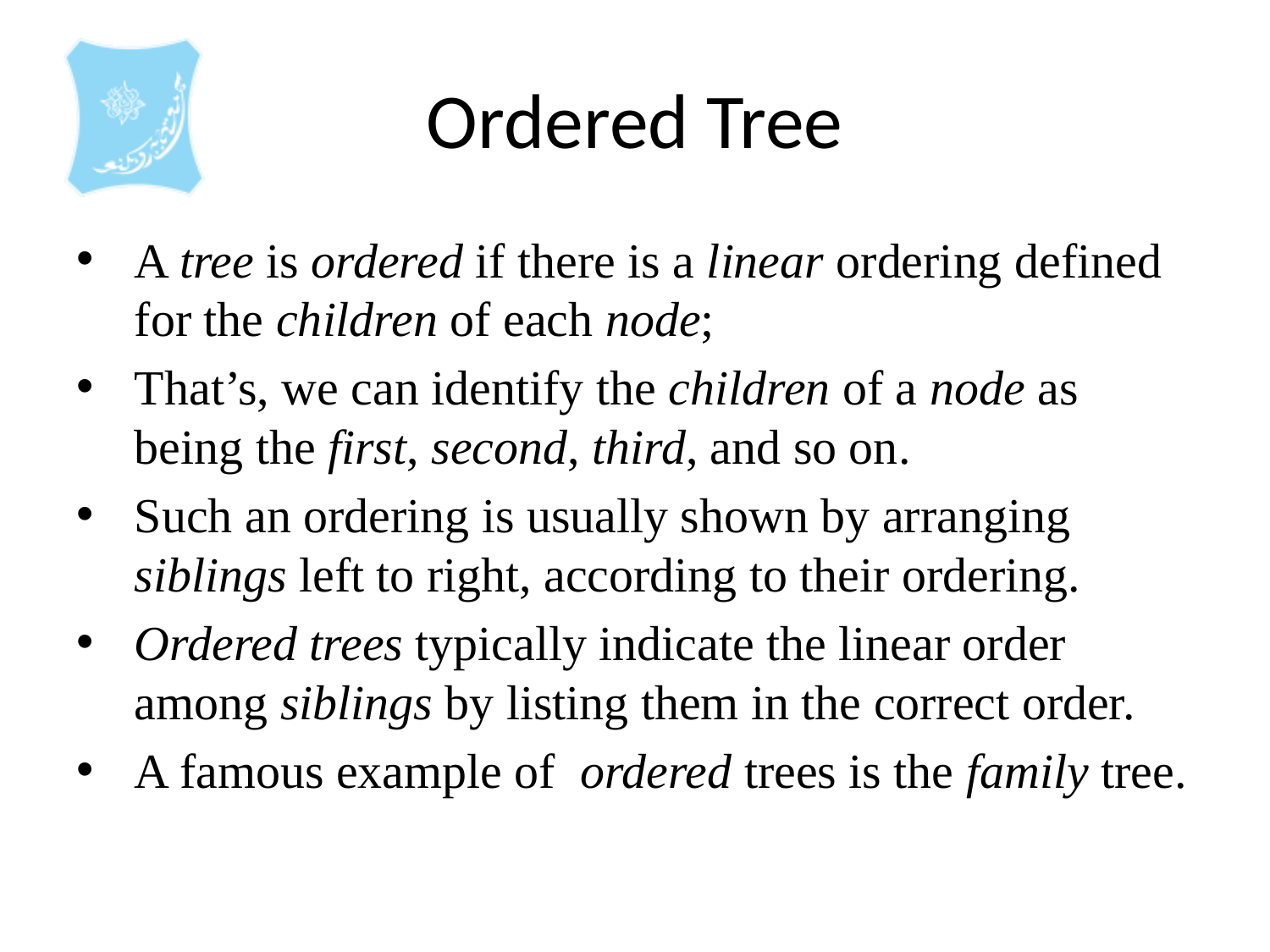

# Ordered Tree
A tree is ordered if there is a linear ordering defined for the children of each node;
That’s, we can identify the children of a node as being the first, second, third, and so on.
Such an ordering is usually shown by arranging siblings left to right, according to their ordering.
Ordered trees typically indicate the linear order among siblings by listing them in the correct order.
A famous example of  ordered trees is the family tree.